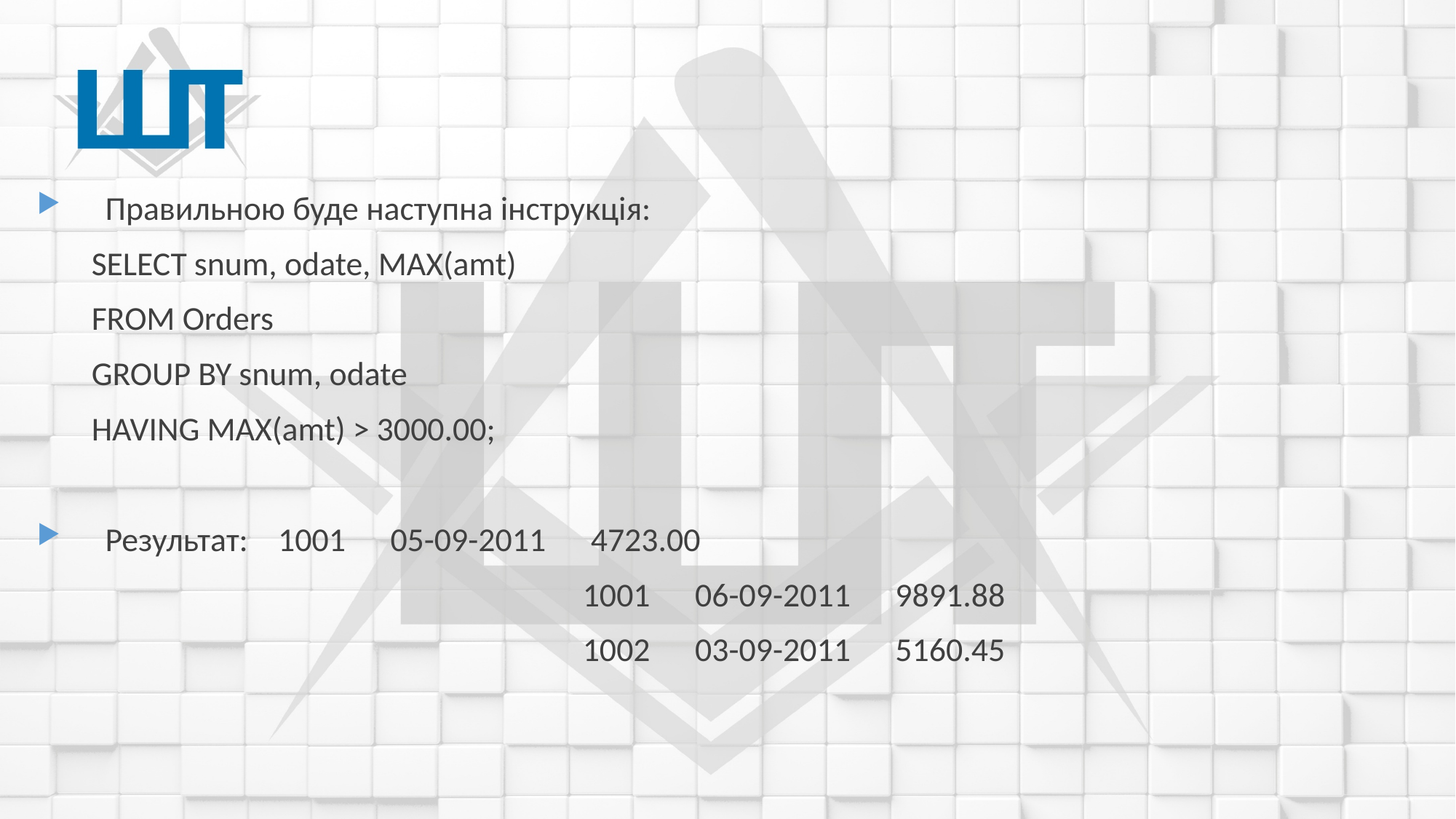

Правильною буде наступна інструкція:
SELECT snum, odate, MAX(amt)
FROM Orders
GROUP BY snum, odate
HAVING MAX(amt) > 3000.00;

Результат:    1001      05-09-2011      4723.00
					1001      06-09-2011      9891.88
					1002      03-09-2011      5160.45